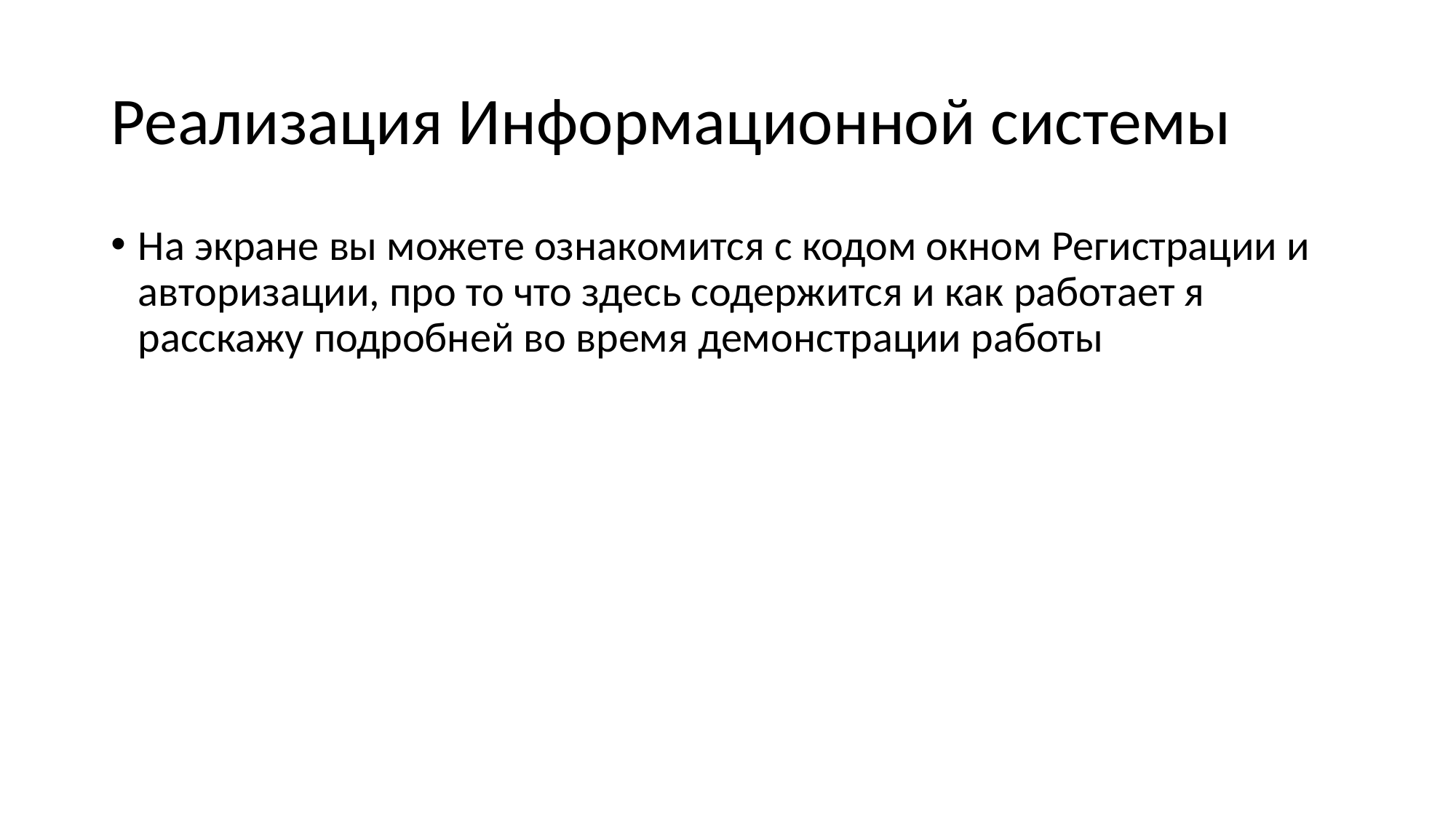

# Реализация Информационной системы
На экране вы можете ознакомится с кодом окном Регистрации и авторизации, про то что здесь содержится и как работает я расскажу подробней во время демонстрации работы